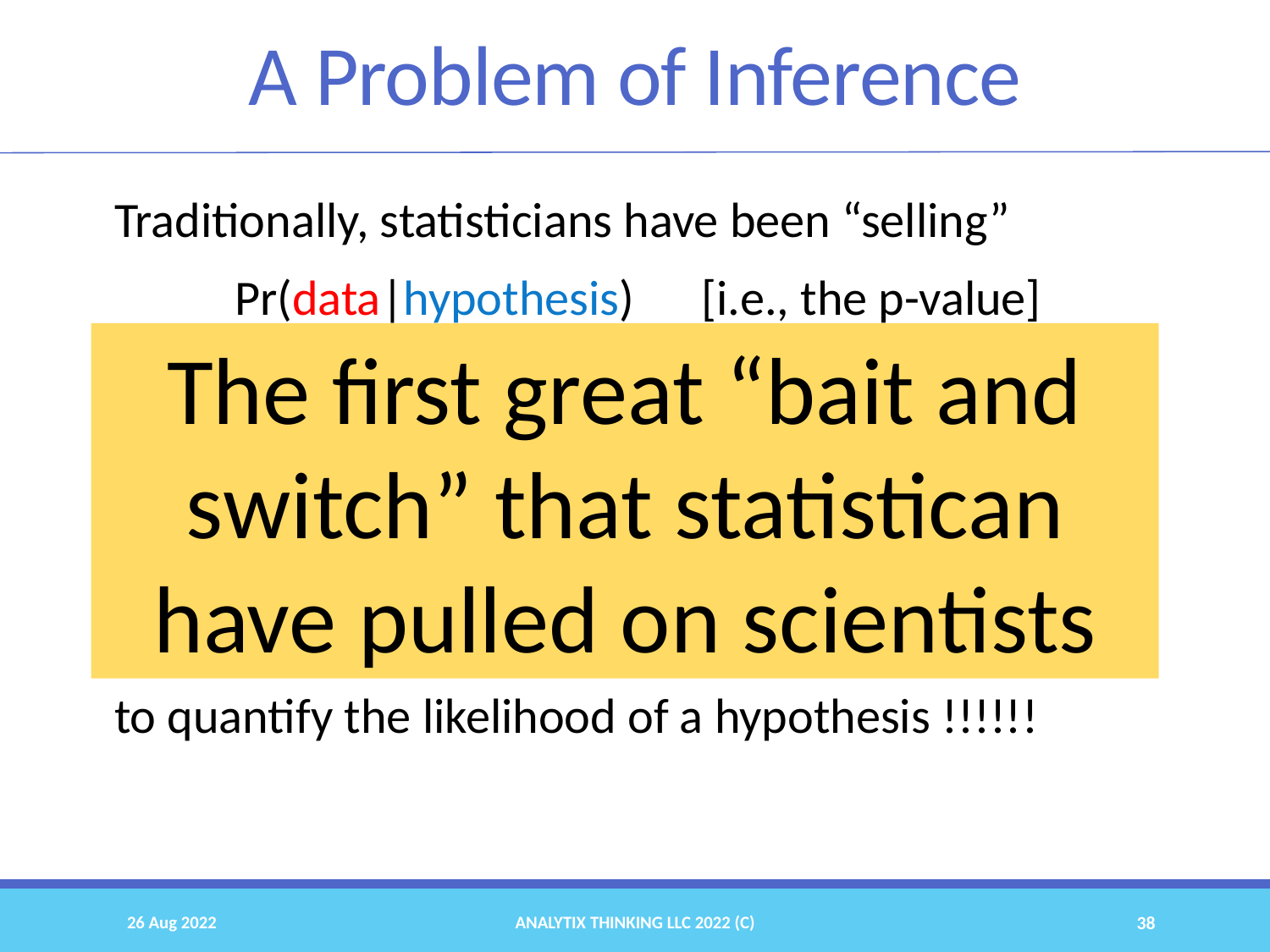

# A Problem of Inference
Traditionally, statisticians have been “selling”
Pr(data|hypothesis)      [i.e., the p-value]
to scientists who have fully adopted its use and (almost) uniformly use p<0.05 as the gold standard …
when what they/we REALLY want is
Pr(hypothesis|data)      [“Bayesian” probability]
to quantify the likelihood of a hypothesis !!!!!!
The first great “bait and switch” that statistican have pulled on scientists

26 Aug 2022
Analytix Thinking LLC 2022 (C)
38